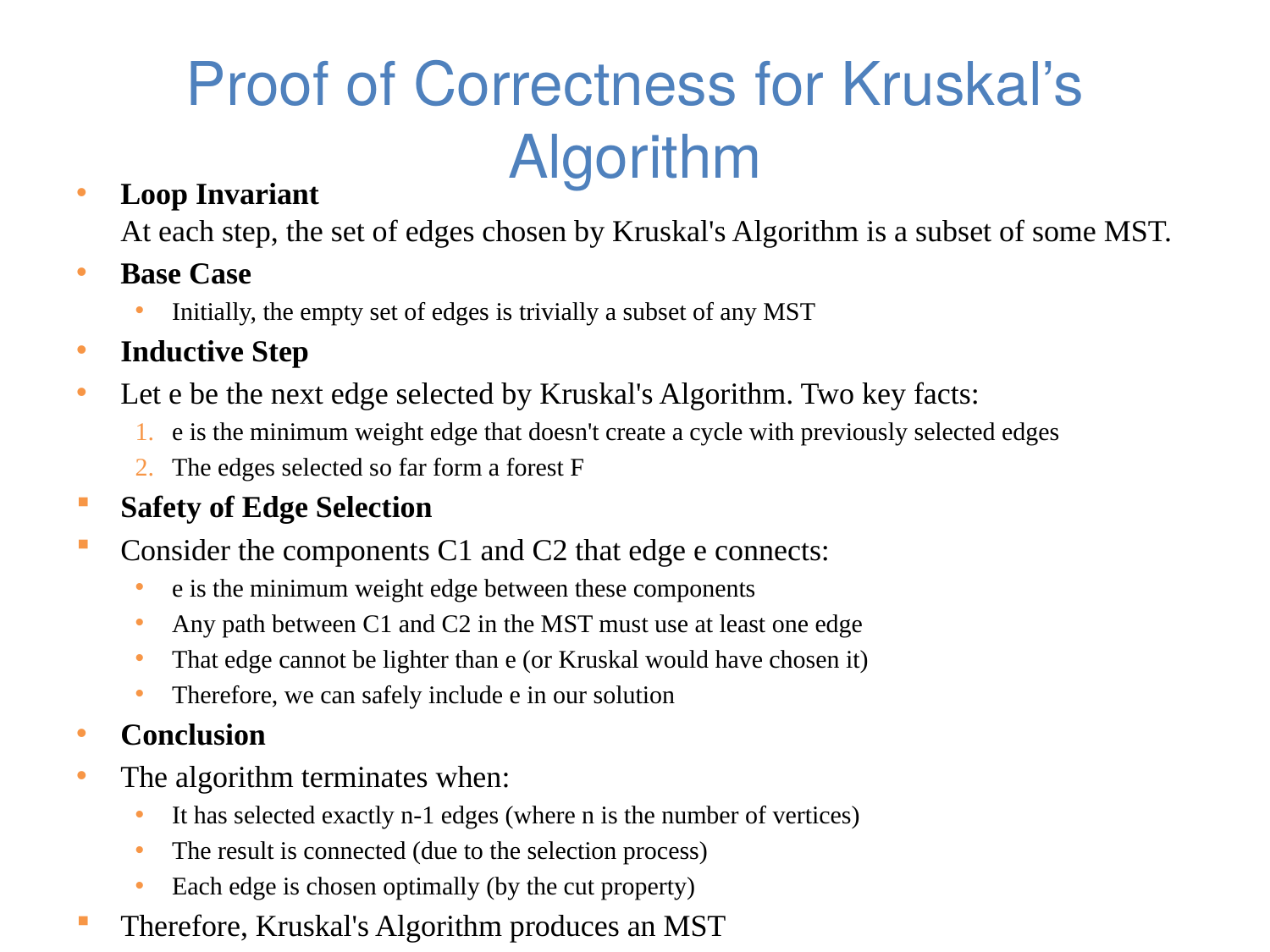

# Proof of Correctness for Kruskal’s Algorithm
Loop Invariant
At each step, the set of edges chosen by Kruskal's Algorithm is a subset of some MST.
Base Case
Initially, the empty set of edges is trivially a subset of any MST
Inductive Step
Let e be the next edge selected by Kruskal's Algorithm. Two key facts:
e is the minimum weight edge that doesn't create a cycle with previously selected edges
The edges selected so far form a forest F
Safety of Edge Selection
Consider the components C1 and C2 that edge e connects:
e is the minimum weight edge between these components
Any path between C1 and C2 in the MST must use at least one edge
That edge cannot be lighter than e (or Kruskal would have chosen it)
Therefore, we can safely include e in our solution
Conclusion
The algorithm terminates when:
It has selected exactly n-1 edges (where n is the number of vertices)
The result is connected (due to the selection process)
Each edge is chosen optimally (by the cut property)
Therefore, Kruskal's Algorithm produces an MST